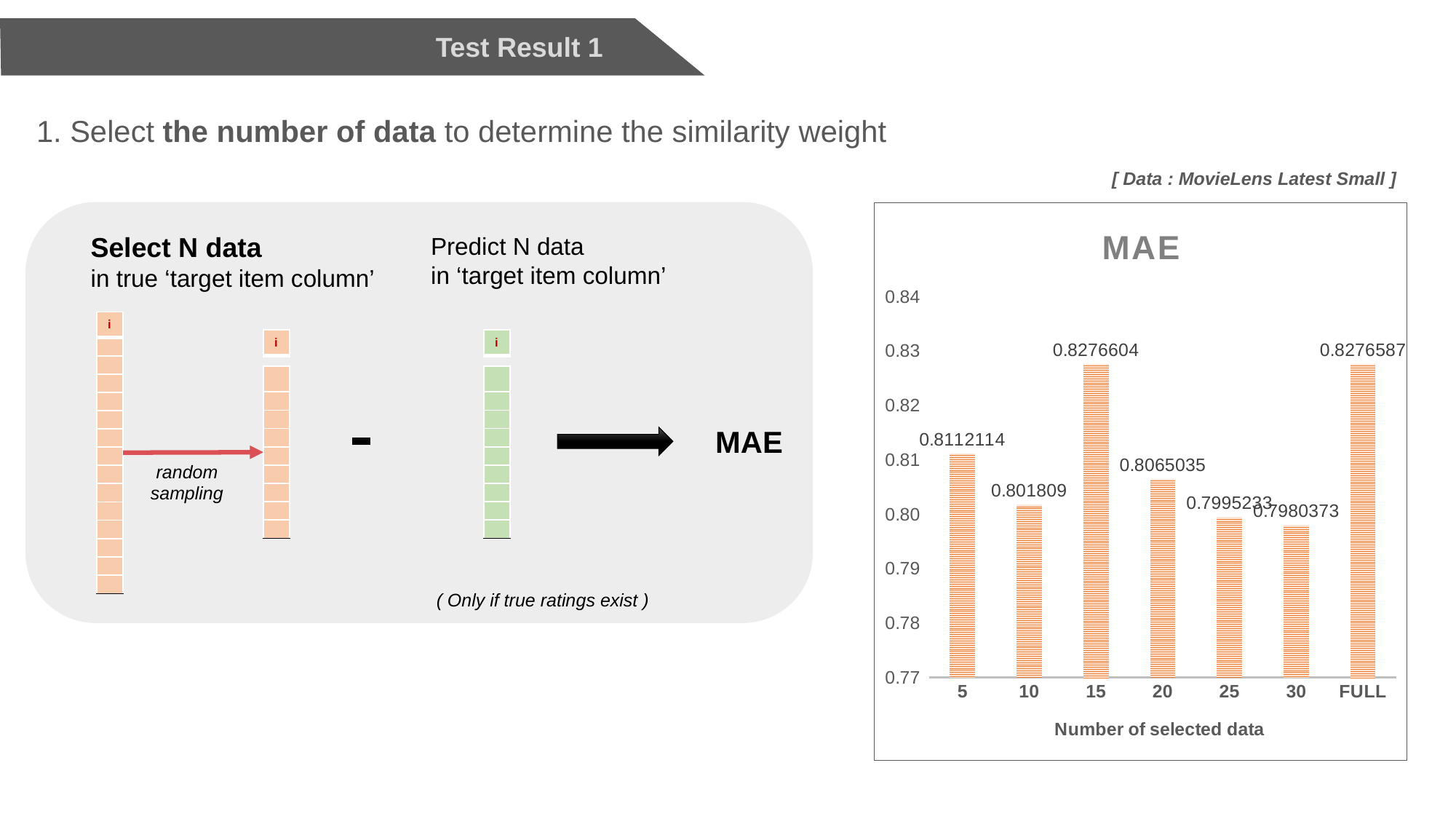

Predict r(u, i)

Test Result 1
1. Select the number of data to determine the similarity weight
[ Data : MovieLens Latest Small ]

### Chart:

| Category | MAE |
|---|---|
| 5 | 0.8112114 |
| 10 | 0.801809 |
| 15 | 0.8276604 |
| 20 | 0.8065035 |
| 25 | 0.7995233 |
| 30 | 0.7980373 |
| FULL | 0.8276587 |
Select N data
in true ‘target item column’
Predict N data
in ‘target item column’
| i |
| --- |
|  |
|  |
|  |
|  |
|  |
|  |
|  |
|  |
|  |
|  |
|  |
|  |
|  |
|  |
| i |
| --- |
| i |
| --- |
|  |
| --- |
|  |
|  |
|  |
|  |
|  |
|  |
|  |
|  |
|  |
| --- |
|  |
|  |
|  |
|  |
|  |
|  |
|  |
|  |
MAE

random
sampling
( Only if true ratings exist )